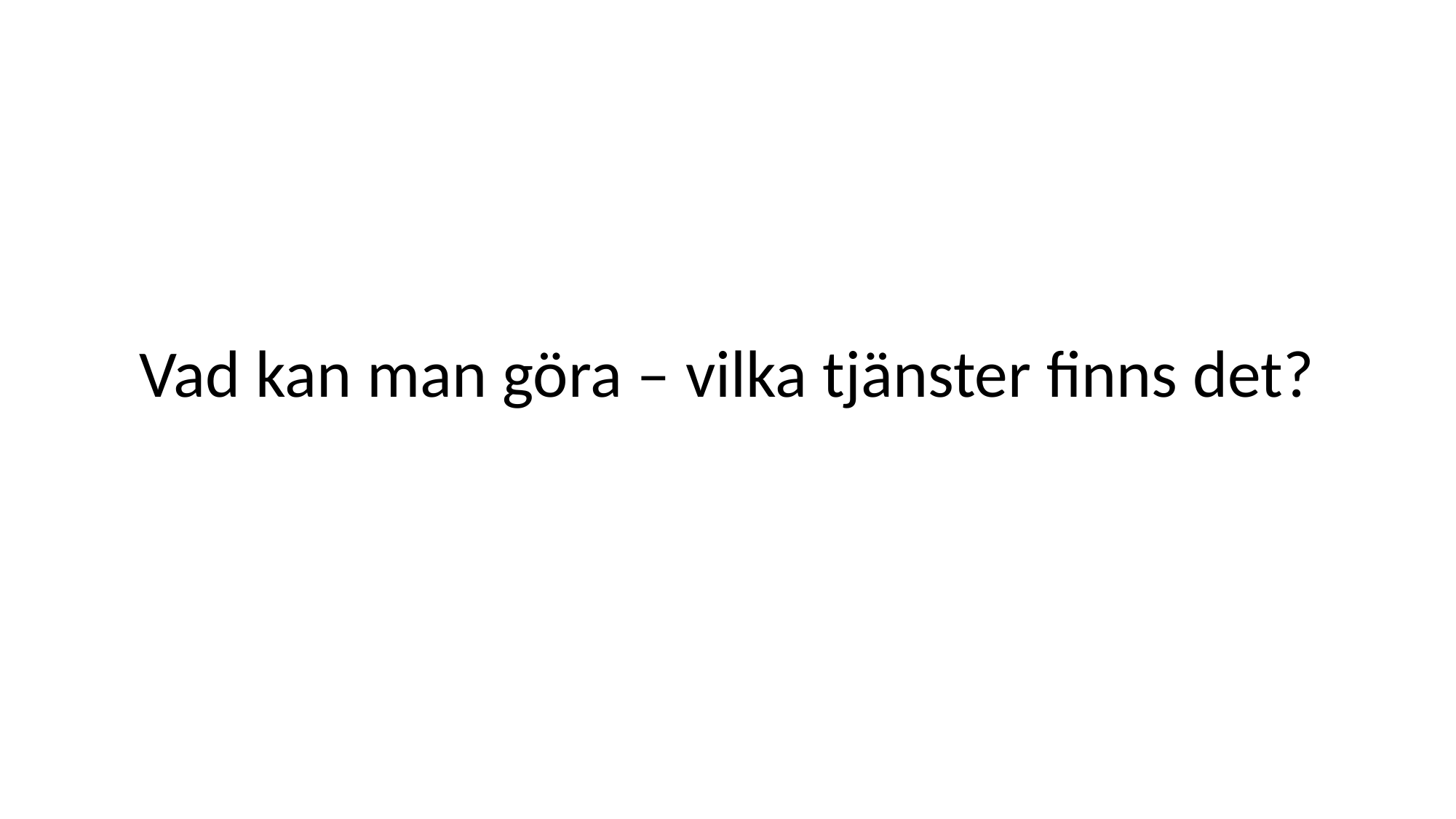

# Vad kan man göra – vilka tjänster finns det?